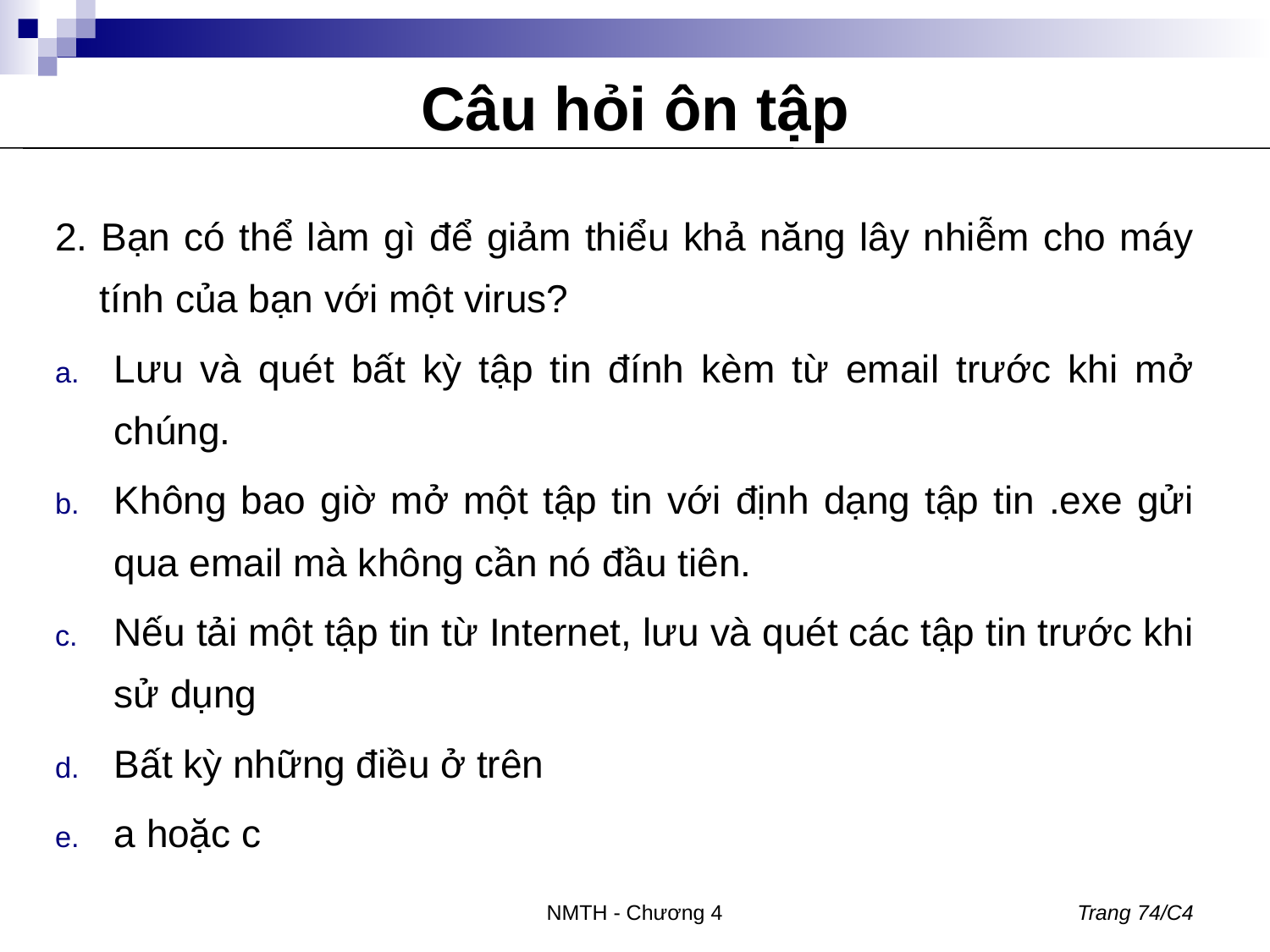

# Câu hỏi ôn tập
2. Bạn có thể làm gì để giảm thiểu khả năng lây nhiễm cho máy tính của bạn với một virus?
Lưu và quét bất kỳ tập tin đính kèm từ email trước khi mở chúng.
Không bao giờ mở một tập tin với định dạng tập tin .exe gửi qua email mà không cần nó đầu tiên.
Nếu tải một tập tin từ Internet, lưu và quét các tập tin trước khi sử dụng
Bất kỳ những điều ở trên
a hoặc c

NMTH - Chương 4
Trang 74/C4